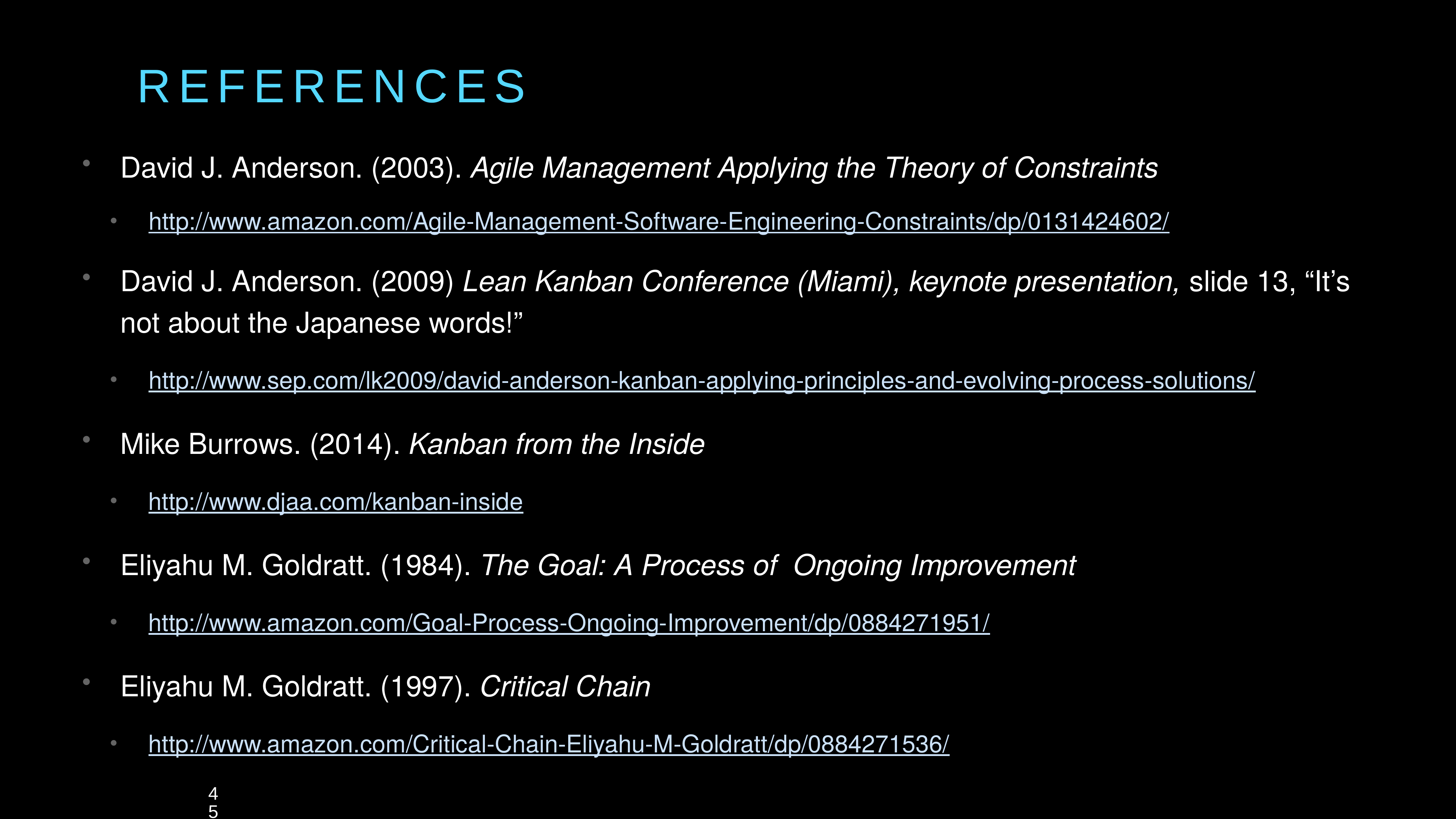

# REFERENCES
David J. Anderson. (2003). Agile Management Applying the Theory of Constraints
http://www.amazon.com/Agile-Management-Software-Engineering-Constraints/dp/0131424602/
David J. Anderson. (2009) Lean Kanban Conference (Miami), keynote presentation, slide 13, “It’s not about the Japanese words!”
http://www.sep.com/lk2009/david-anderson-kanban-applying-principles-and-evolving-process-solutions/
Mike Burrows. (2014). Kanban from the Inside
http://www.djaa.com/kanban-inside
Eliyahu M. Goldratt. (1984). The Goal: A Process of  Ongoing Improvement
http://www.amazon.com/Goal-Process-Ongoing-Improvement/dp/0884271951/
Eliyahu M. Goldratt. (1997). Critical Chain
http://www.amazon.com/Critical-Chain-Eliyahu-M-Goldratt/dp/0884271536/
45